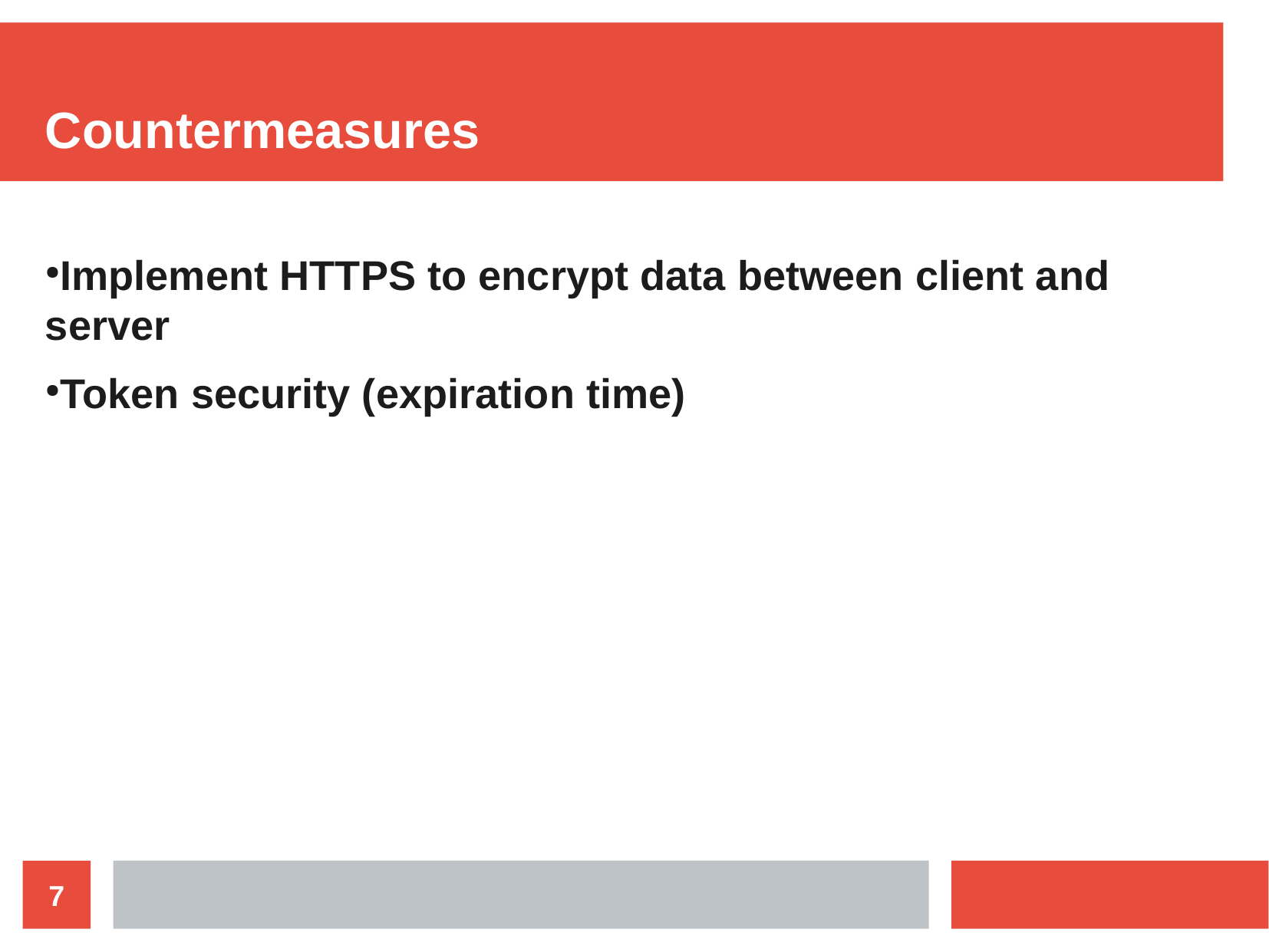

Countermeasures
Implement HTTPS to encrypt data between client and server
Token security (expiration time)

7